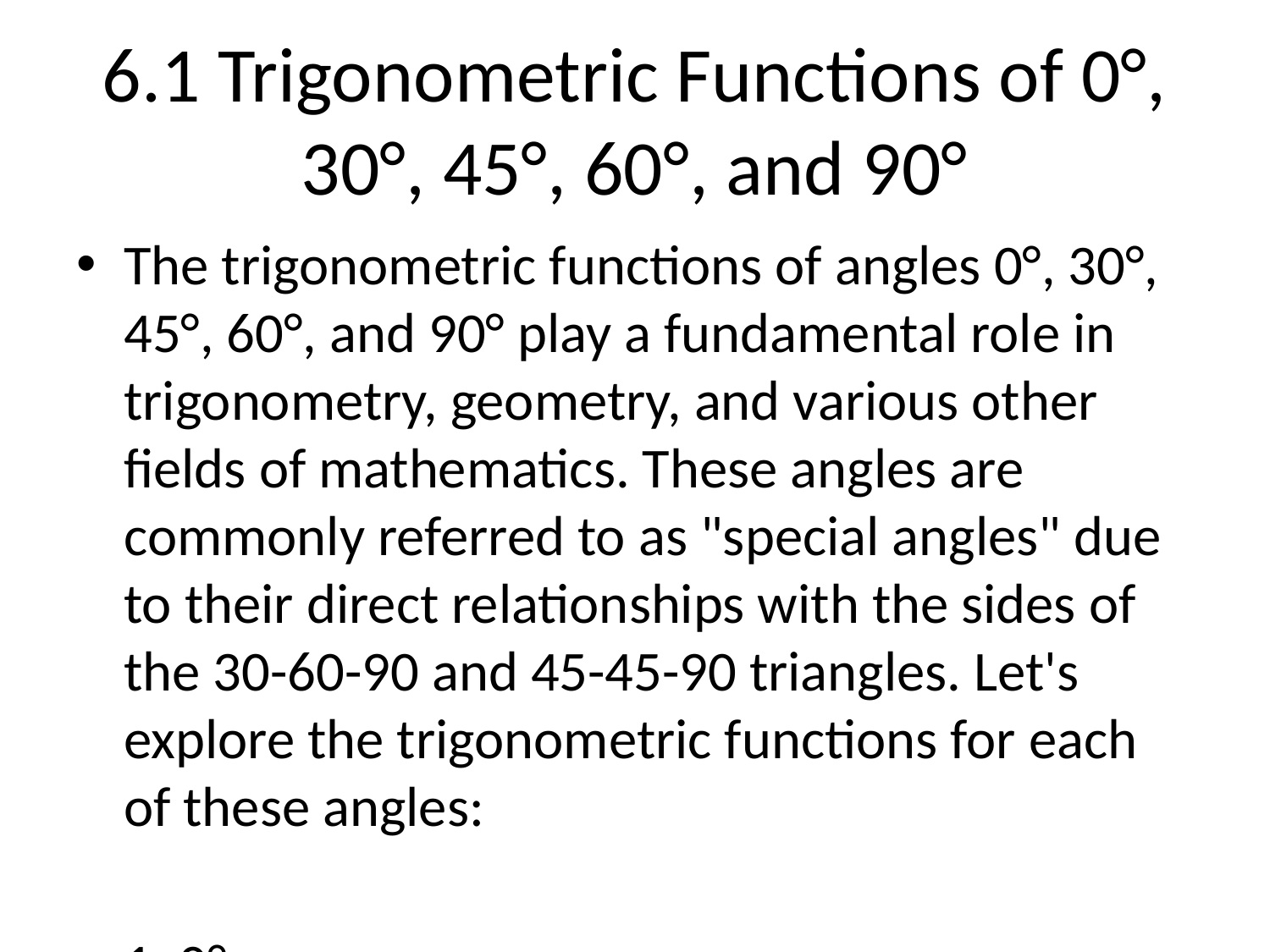

# 6.1 Trigonometric Functions of 0°, 30°, 45°, 60°, and 90°
The trigonometric functions of angles 0°, 30°, 45°, 60°, and 90° play a fundamental role in trigonometry, geometry, and various other fields of mathematics. These angles are commonly referred to as "special angles" due to their direct relationships with the sides of the 30-60-90 and 45-45-90 triangles. Let's explore the trigonometric functions for each of these angles:

1. 0°:
   - Sine (sin 0°): The sine of 0° is zero. This means that the ratio of the length of the side opposite to the angle to the length of the hypotenuse in a right triangle is zero.
   - Cosine (cos 0°): The cosine of 0° is one. This implies that the ratio of the length of the side adjacent to the angle to the length of the hypotenuse in a right triangle is one.
   - Tangent (tan 0°): The tangent of 0° is also zero. It represents the ratio of the sine to the cosine of the angle.

2. 30°:
   - Sine (sin 30°): The sine of 30° is 1/2. In a 30-60-90 triangle, the ratio of the side opposite the 30° angle to the hypotenuse is 1/2.
   - Cosine (cos 30°): The cosine of 30° is √3/2. In a 30-60-90 triangle, the ratio of the side adjacent to the 30° angle to the hypotenuse is √3/2.
   - Tangent (tan 30°): The tangent of 30° is √3/3. It represents the ratio of the sine to the cosine of the angle.

3. 45°:
   - Sine (sin 45°): The sine of 45° is √2/2. In a 45-45-90 triangle, the ratio of the side opposite the 45° angle to the hypotenuse is √2/2.
   - Cosine (cos 45°): The cosine of 45° is also √2/2. In a 45-45-90 triangle, the ratio of the side adjacent to the 45° angle to the hypotenuse is √2/2.
   - Tangent (tan 45°): The tangent of 45° is 1. It represents the ratio of the sine to the cosine of the angle.

4. 60°:
   - Sine (sin 60°): The sine of 60° is √3/2. In a 30-60-90 triangle, the ratio of the side opposite the 60° angle to the hypotenuse is √3/2.
   - Cosine (cos 60°): The cosine of 60° is 1/2. In a 30-60-90 triangle, the ratio of the side adjacent to the 60° angle to the hypotenuse is 1/2.
   - Tangent (tan 60°): The tangent of 60° is √3. It represents the ratio of the sine to the cosine of the angle.

5. 90°:
   - Sine (sin 90°): The sine of 90° is 1. In a right triangle, the ratio of the side opposite the 90° angle to the hypotenuse is always 1.
   - Cosine (cos 90°): The cosine of 90° is zero. In a right triangle, there is no side adjacent to the 90° angle, which results in a cosine of zero.
   - Tangent (tan 90°): The tangent of 90° is undefined. It represents the ratio of the sine to the cosine of the angle, but since cosine is zero, division by zero is undefined.

Understanding these trigonometric functions for these specific angles is essential in solving trigonometric equations, evaluating trigonometric identities, and working with various applications of trigonometry in fields such as physics, engineering, and surveying.